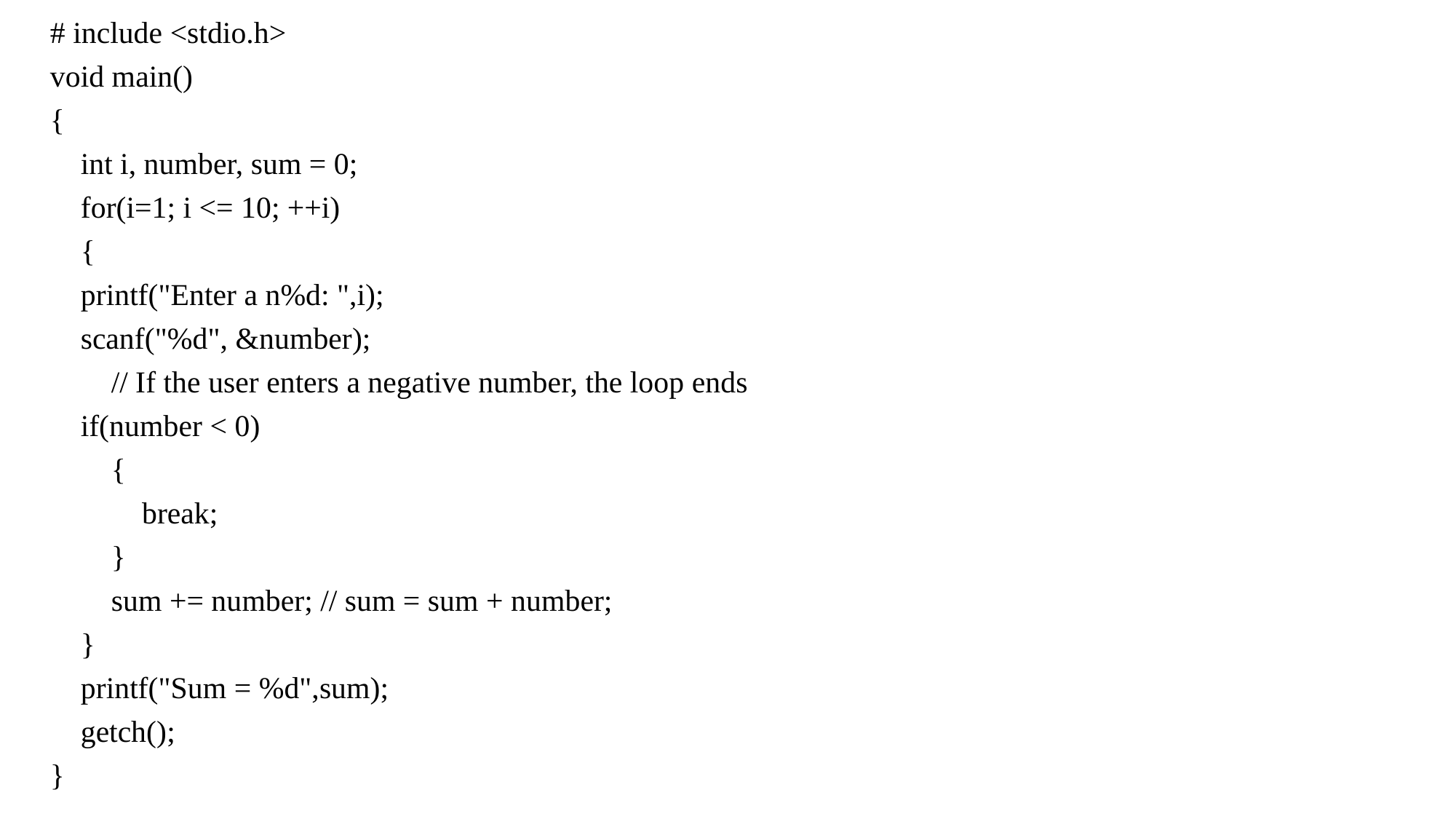

# include <stdio.h>
void main()
{
    int i, number, sum = 0;
    for(i=1; i <= 10; ++i)
    {
    printf("Enter a n%d: ",i);
    scanf("%d", &number);
        // If the user enters a negative number, the loop ends
    if(number < 0)
        {
            break;
        }
        sum += number; // sum = sum + number;
    }
    printf("Sum = %d",sum);
    getch();
}